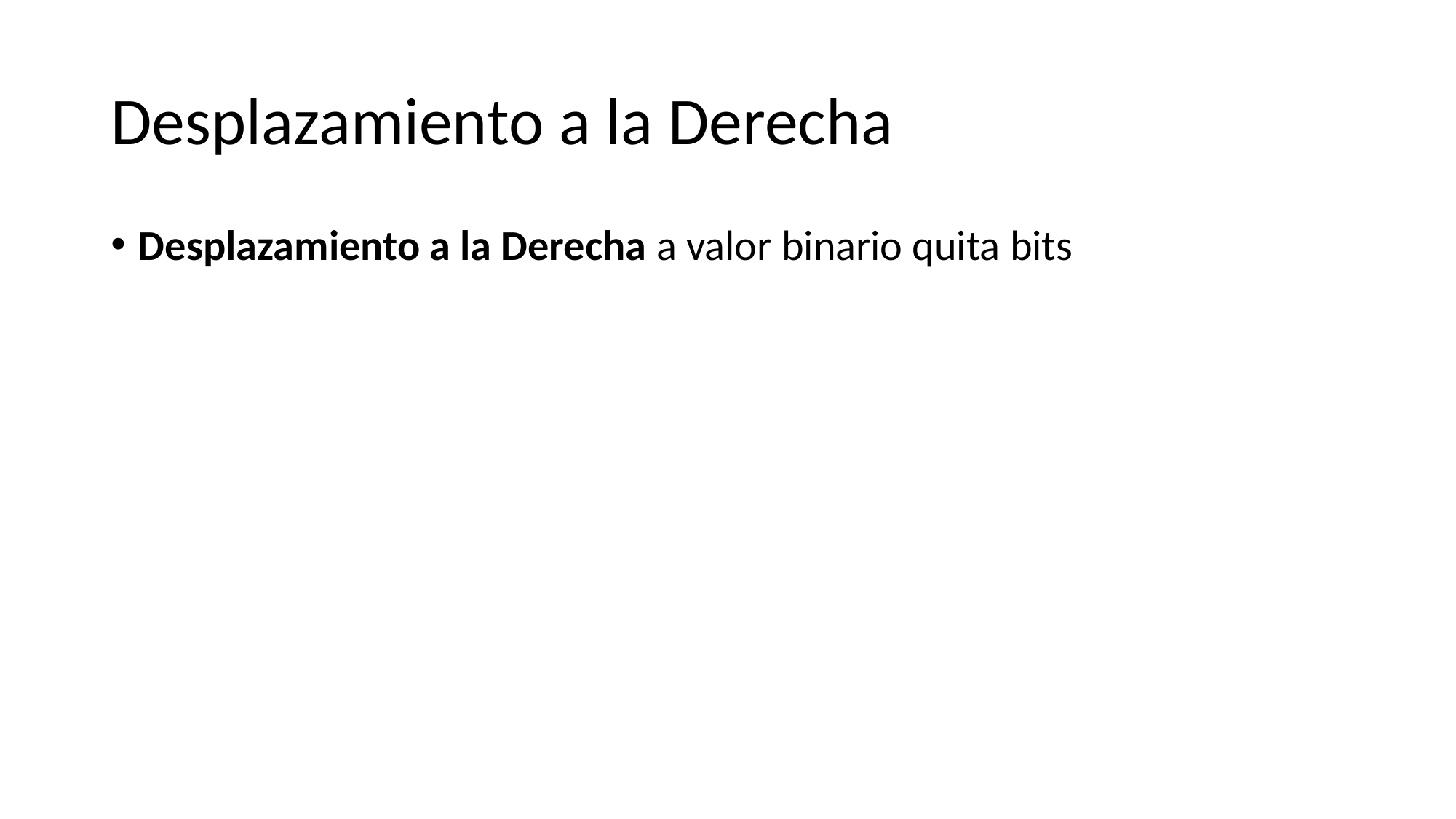

# Desplazamiento a la Derecha
Desplazamiento a la Derecha a valor binario quita bits